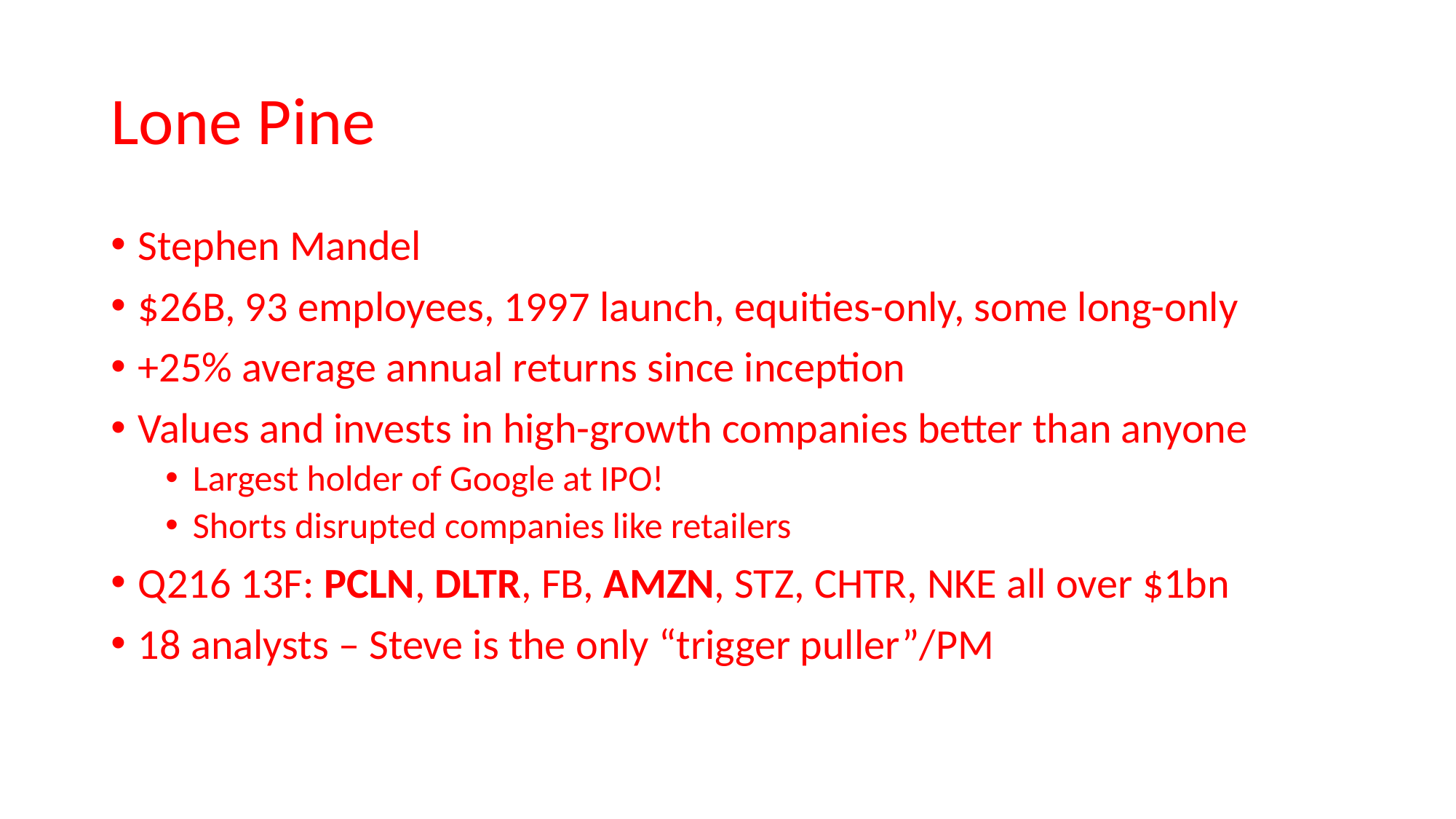

# Lone Pine
Stephen Mandel
$26B, 93 employees, 1997 launch, equities-only, some long-only
+25% average annual returns since inception
Values and invests in high-growth companies better than anyone
Largest holder of Google at IPO!
Shorts disrupted companies like retailers
Q216 13F: PCLN, DLTR, FB, AMZN, STZ, CHTR, NKE all over $1bn
18 analysts – Steve is the only “trigger puller”/PM